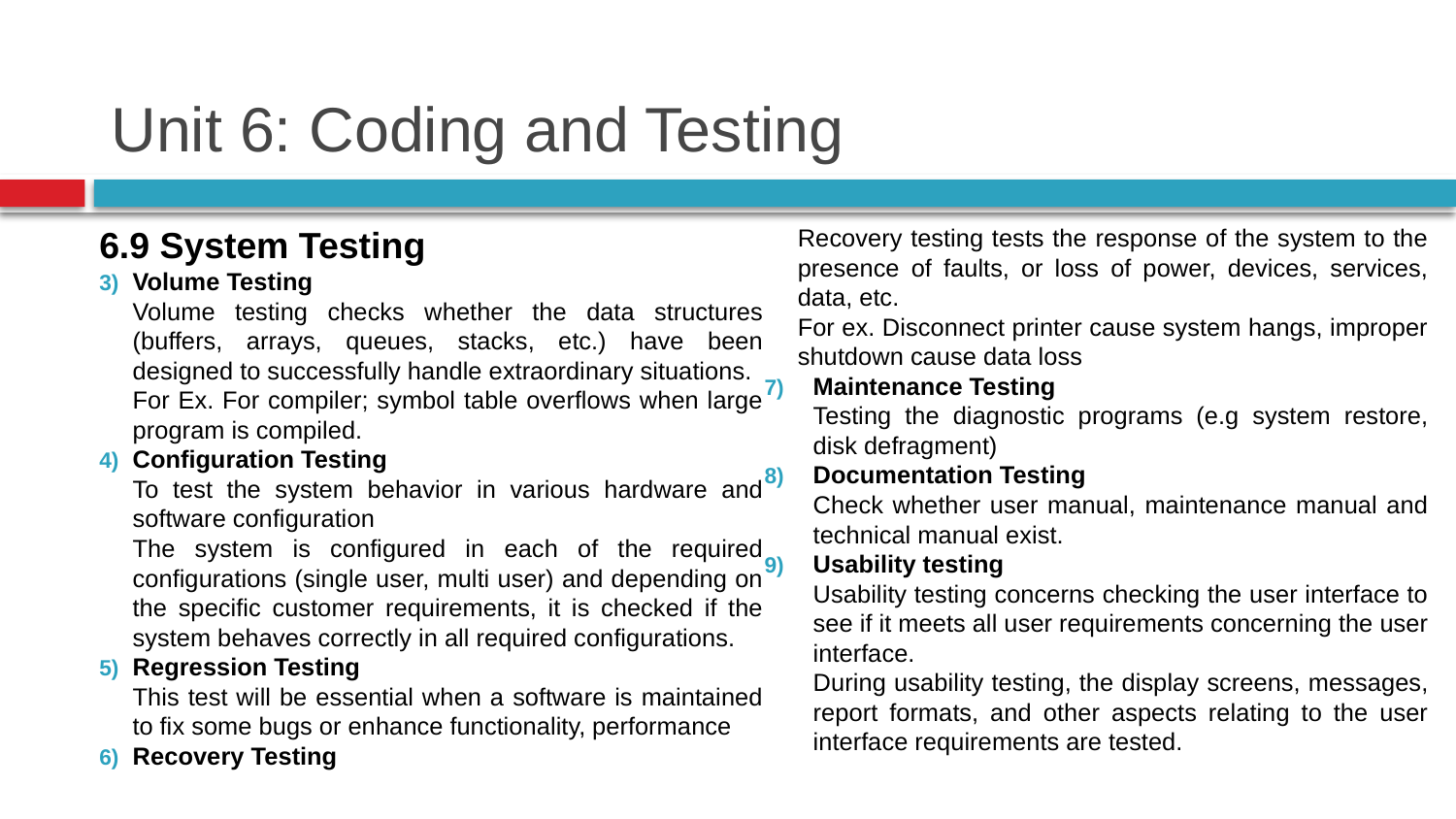

# Unit 6: Coding and Testing
6.9 System Testing
Volume Testing
Volume testing checks whether the data structures (buffers, arrays, queues, stacks, etc.) have been designed to successfully handle extraordinary situations.
For Ex. For compiler; symbol table overflows when large program is compiled.
Configuration Testing
To test the system behavior in various hardware and software configuration
The system is configured in each of the required configurations (single user, multi user) and depending on the specific customer requirements, it is checked if the system behaves correctly in all required configurations.
Regression Testing
This test will be essential when a software is maintained to fix some bugs or enhance functionality, performance
Recovery Testing
Recovery testing tests the response of the system to the presence of faults, or loss of power, devices, services, data, etc.
For ex. Disconnect printer cause system hangs, improper shutdown cause data loss
Maintenance Testing
Testing the diagnostic programs (e.g system restore, disk defragment)
Documentation Testing
Check whether user manual, maintenance manual and technical manual exist.
Usability testing
Usability testing concerns checking the user interface to see if it meets all user requirements concerning the user interface.
During usability testing, the display screens, messages, report formats, and other aspects relating to the user interface requirements are tested.